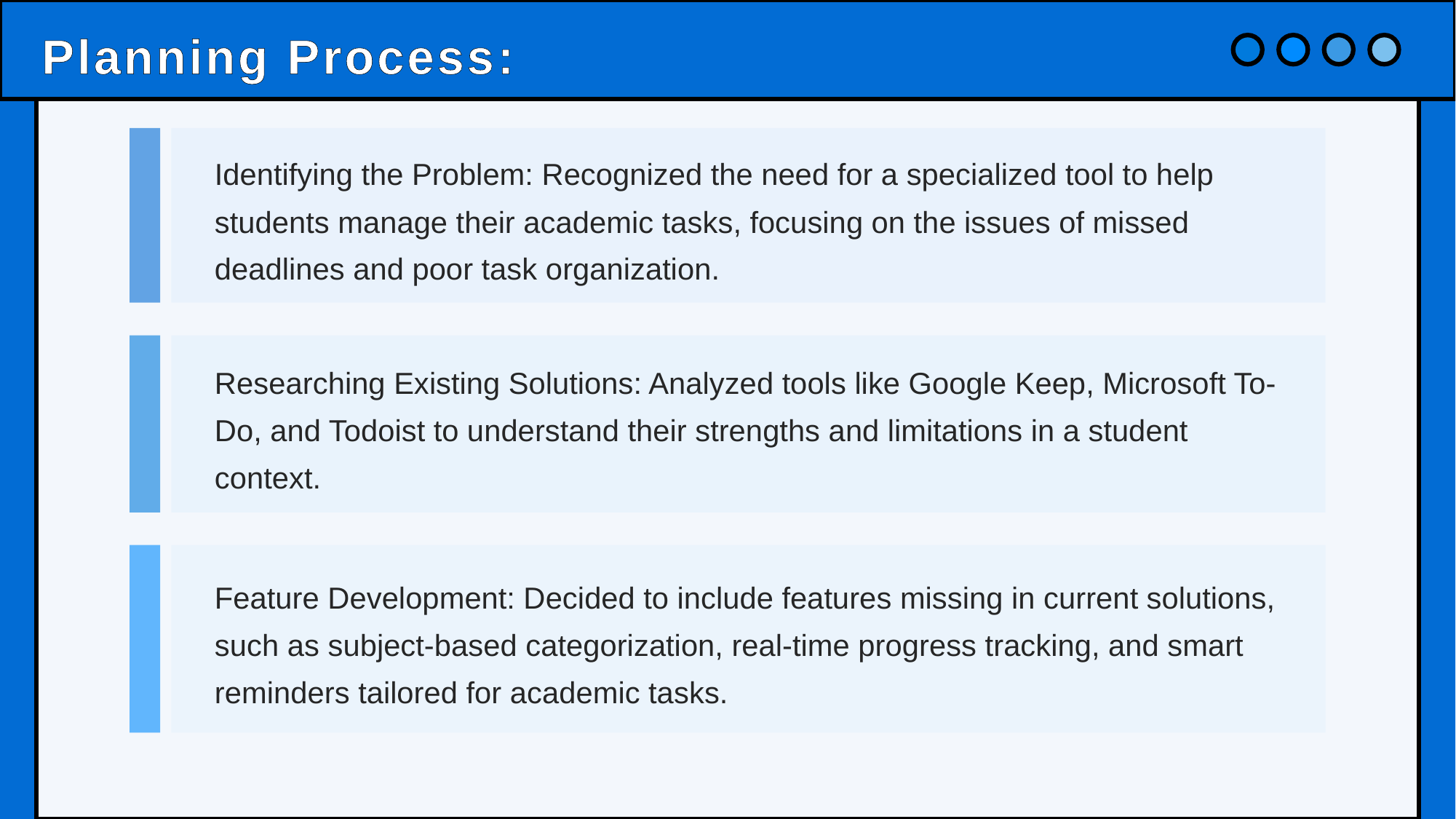

# Planning Process:

Identifying the Problem: Recognized the need for a specialized tool to help students manage their academic tasks, focusing on the issues of missed deadlines and poor task organization.

Researching Existing Solutions: Analyzed tools like Google Keep, Microsoft To-Do, and Todoist to understand their strengths and limitations in a student context.

Feature Development: Decided to include features missing in current solutions, such as subject-based categorization, real-time progress tracking, and smart reminders tailored for academic tasks.